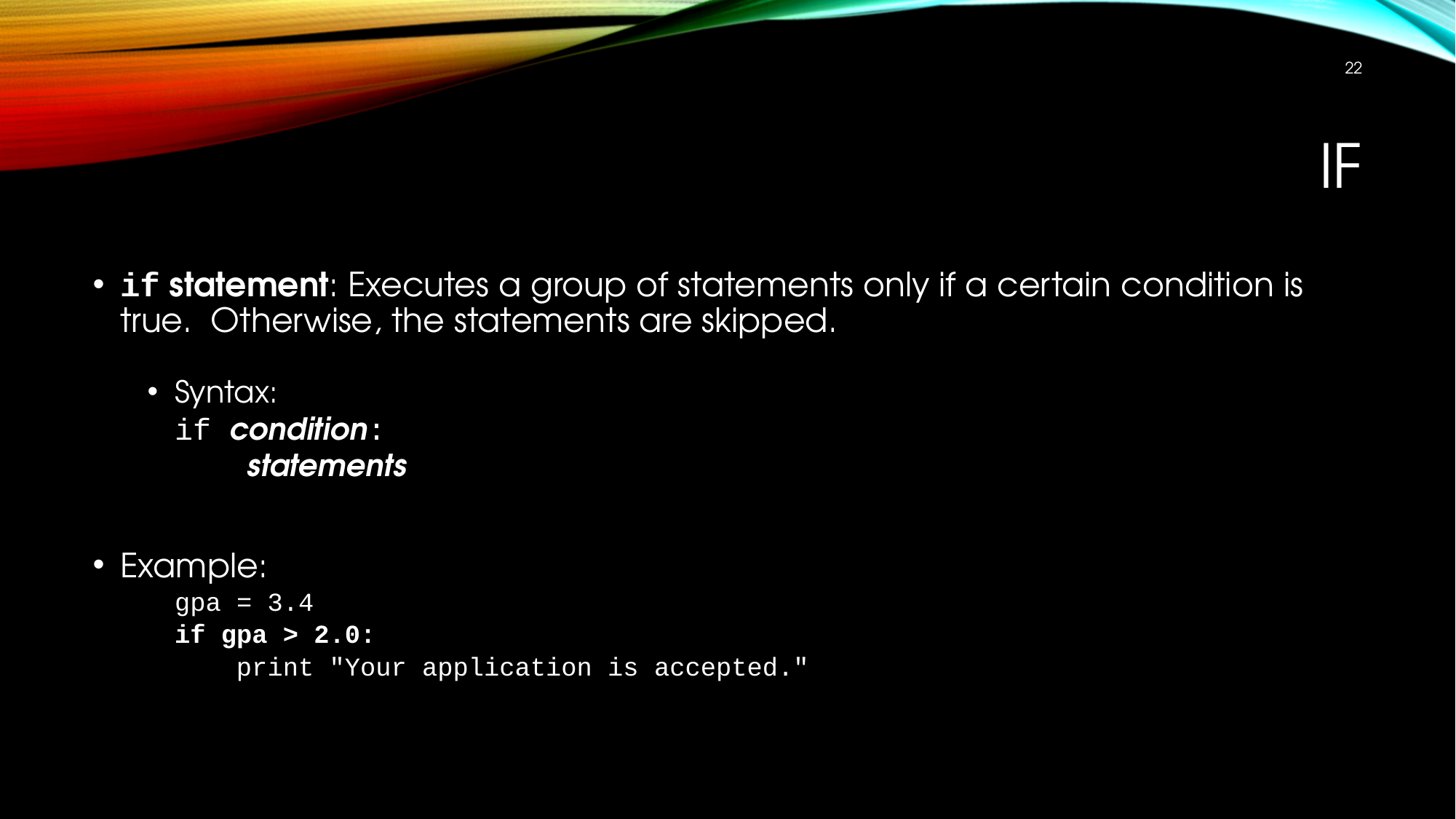

22
# if
if statement: Executes a group of statements only if a certain condition is true.  Otherwise, the statements are skipped.

Syntax:
	if condition:
	    statements

Example:
	gpa = 3.4
	if gpa > 2.0:
	    print "Your application is accepted."